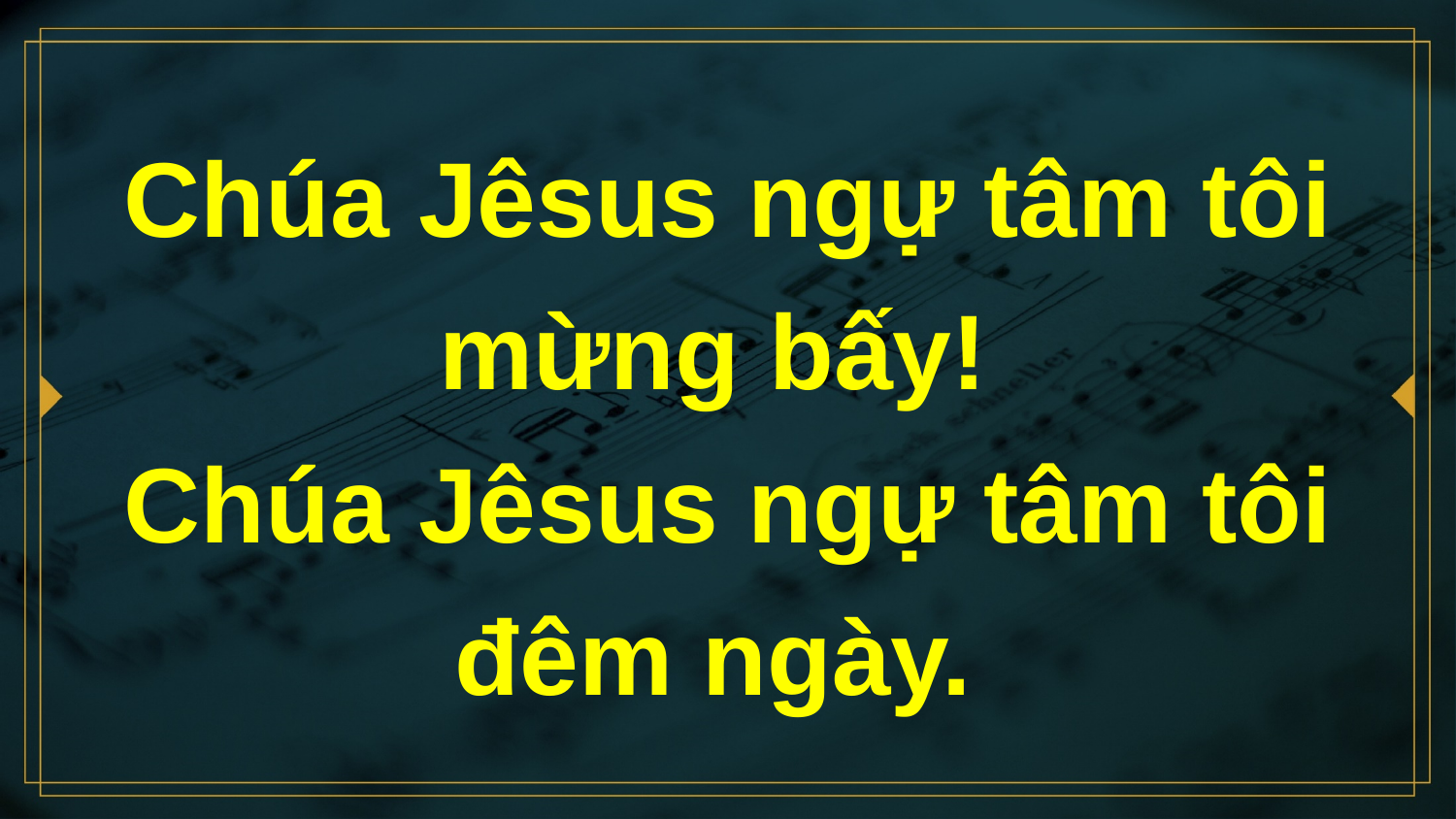

# Chúa Jêsus ngự tâm tôi mừng bấy! Chúa Jêsus ngự tâm tôi đêm ngày.